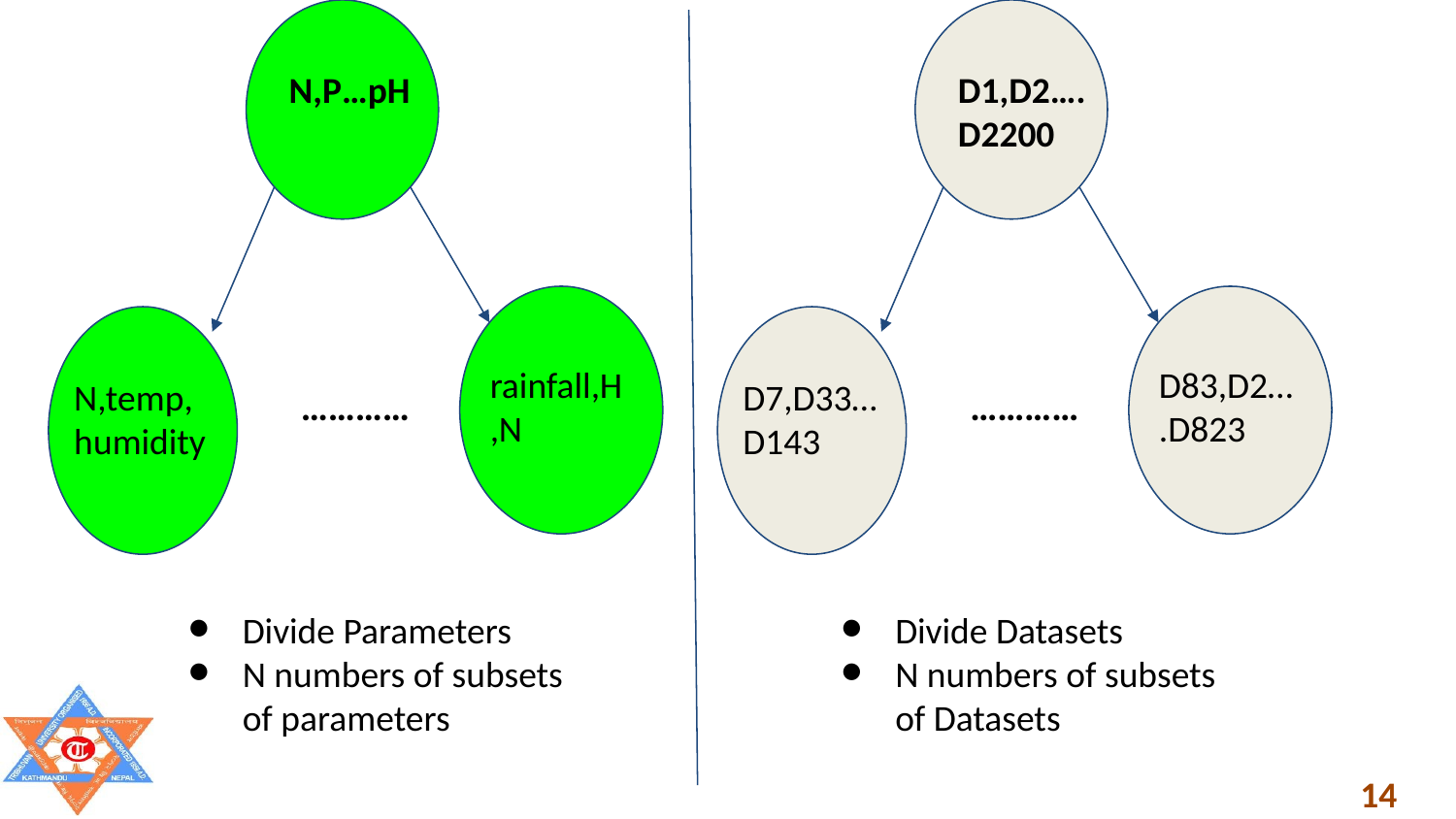

N,P…pH
D1,D2….D2200

rainfall,H,N
D83,D2….D823
N,temp,humidity
D7,D33…D143
…………
…………
Divide Parameters
N numbers of subsets of parameters
Divide Datasets
N numbers of subsets of Datasets
14